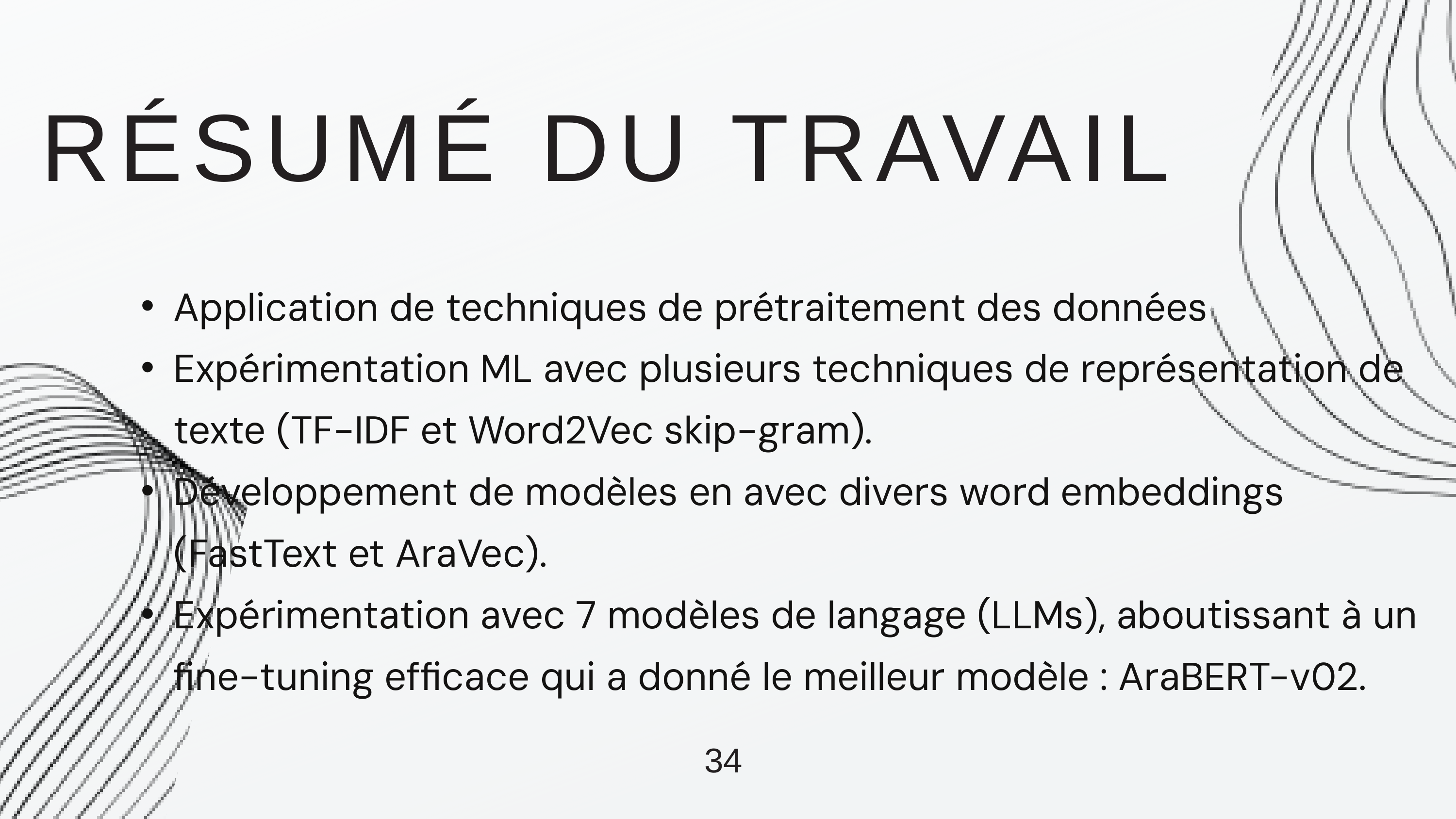

RÉSUMÉ DU TRAVAIL

Application de techniques de prétraitement des données
Expérimentation ML avec plusieurs techniques de représentation de texte (TF-IDF et Word2Vec skip-gram).
Développement de modèles en avec divers word embeddings (FastText et AraVec).
Expérimentation avec 7 modèles de langage (LLMs), aboutissant à un fine-tuning efficace qui a donné le meilleur modèle : AraBERT-v02.
34